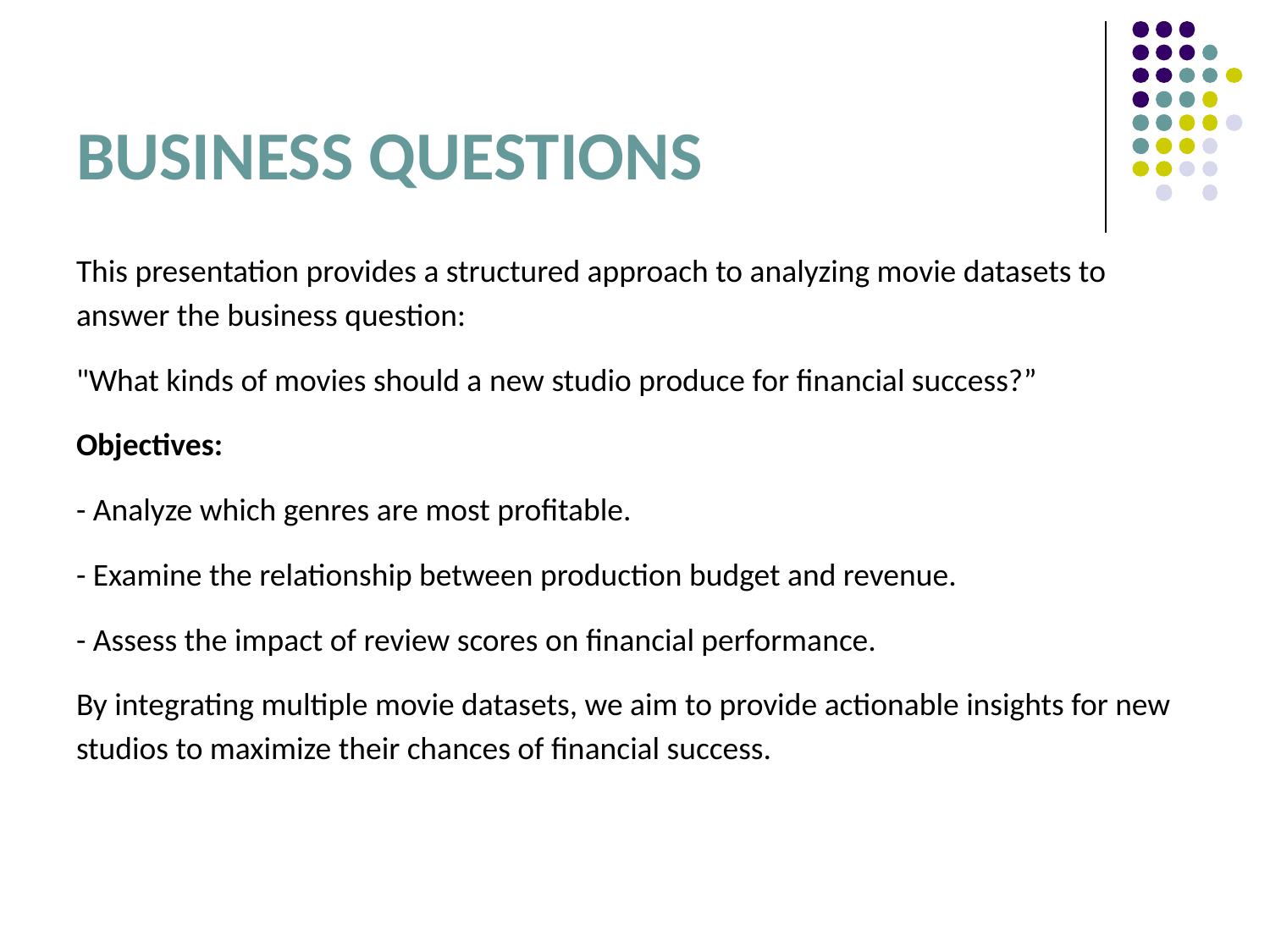

# BUSINESS QUESTIONS
This presentation provides a structured approach to analyzing movie datasets to answer the business question:
"What kinds of movies should a new studio produce for financial success?”
Objectives:
- Analyze which genres are most profitable.
- Examine the relationship between production budget and revenue.
- Assess the impact of review scores on financial performance.
By integrating multiple movie datasets, we aim to provide actionable insights for new studios to maximize their chances of financial success.